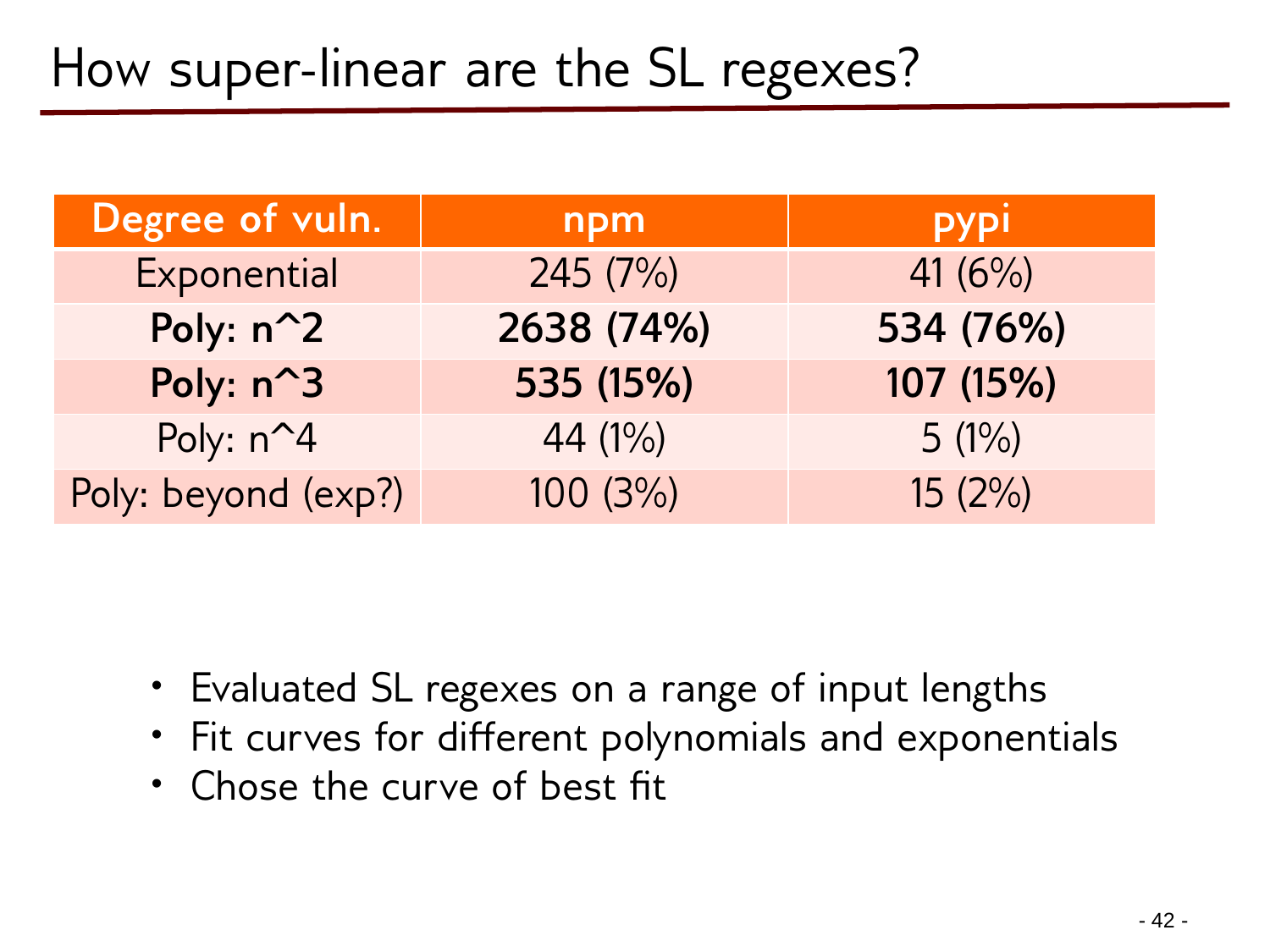

# How super-linear are the SL regexes?
| Degree of vuln. | npm | pypi |
| --- | --- | --- |
| Exponential | 245 (7%) | 41 (6%) |
| Poly: n^2 | 2638 (74%) | 534 (76%) |
| Poly: n^3 | 535 (15%) | 107 (15%) |
| Poly: n^4 | 44 (1%) | 5 (1%) |
| Poly: beyond (exp?) | 100 (3%) | 15 (2%) |
Evaluated SL regexes on a range of input lengths
Fit curves for different polynomials and exponentials
Chose the curve of best fit